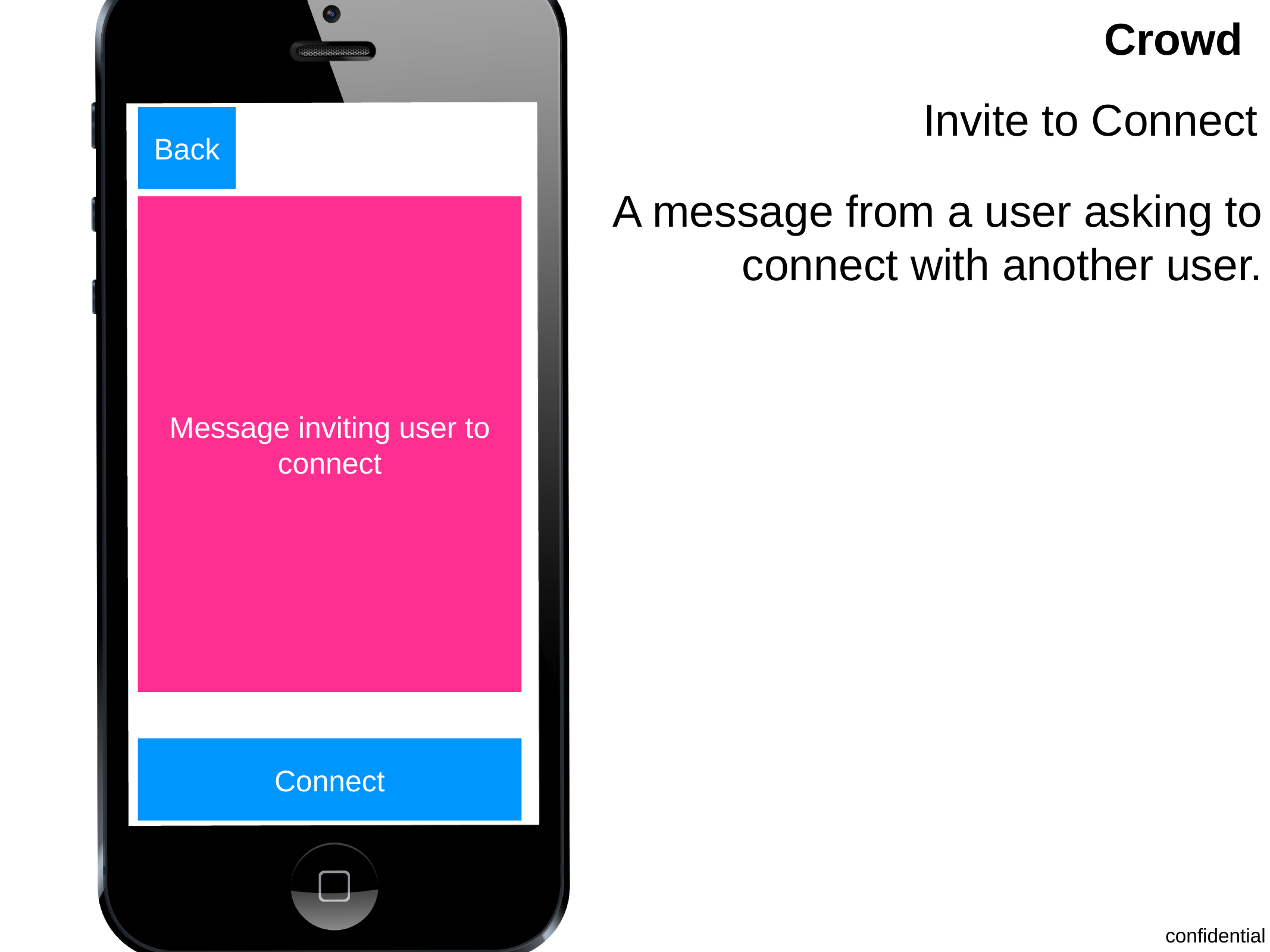

Invite to Connect
Back
A message from a user asking to connect with another user.
Message inviting user to connect
Connect